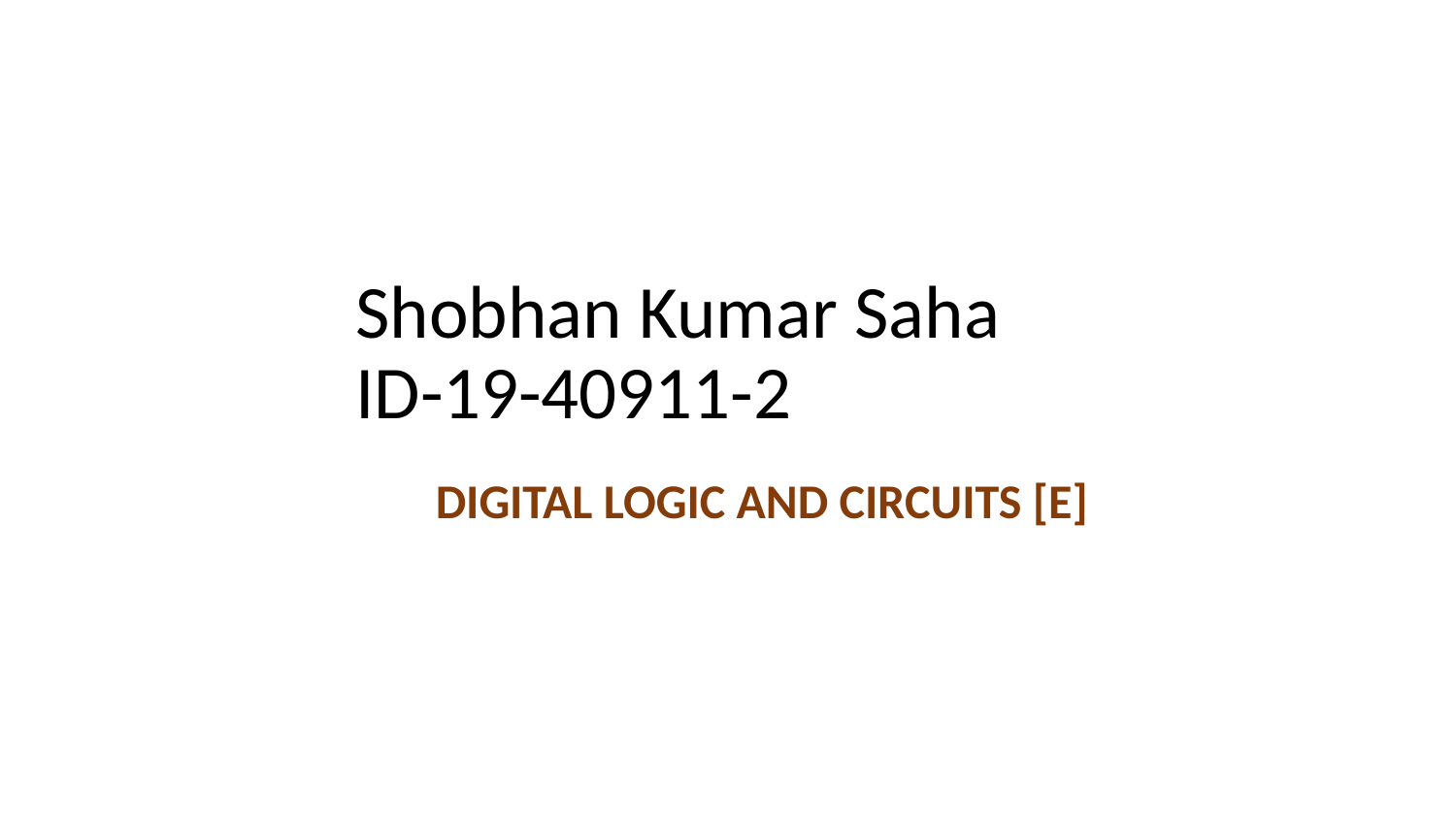

# Shobhan Kumar Saha ID-19-40911-2
DIGITAL LOGIC AND CIRCUITS [E]